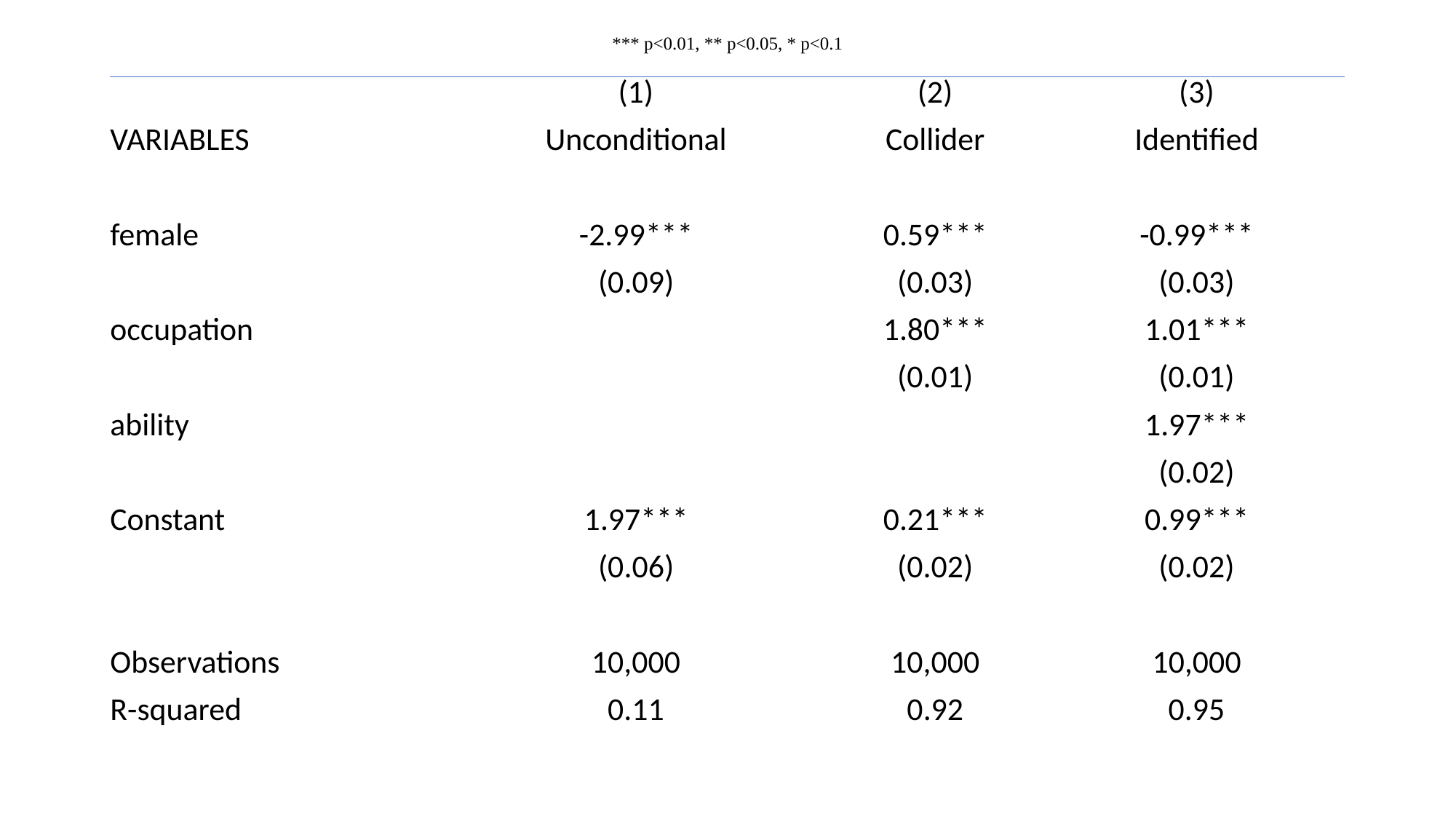

Standard errors in parentheses
*** p<0.01, ** p<0.05, * p<0.1
|  | (1) | (2) | (3) |
| --- | --- | --- | --- |
| VARIABLES | Unconditional | Collider | Identified |
|  |  |  |  |
| female | -2.99\*\*\* | 0.59\*\*\* | -0.99\*\*\* |
|  | (0.09) | (0.03) | (0.03) |
| occupation |  | 1.80\*\*\* | 1.01\*\*\* |
|  |  | (0.01) | (0.01) |
| ability |  |  | 1.97\*\*\* |
|  |  |  | (0.02) |
| Constant | 1.97\*\*\* | 0.21\*\*\* | 0.99\*\*\* |
|  | (0.06) | (0.02) | (0.02) |
|  |  |  |  |
| Observations | 10,000 | 10,000 | 10,000 |
| R-squared | 0.11 | 0.92 | 0.95 |